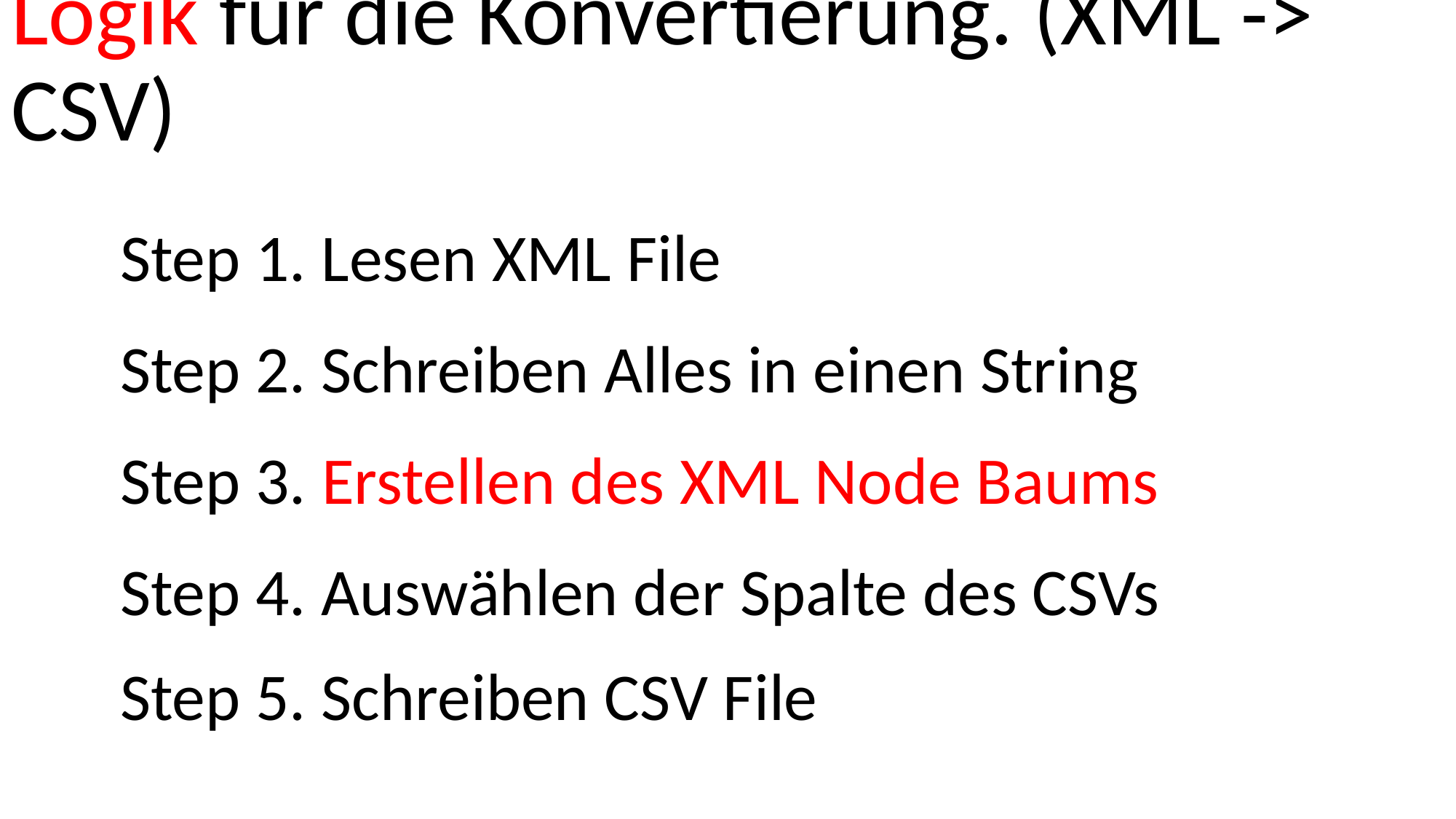

Logik für die Konvertierung. (XML -> CSV)
# Step 1. Lesen XML File Step 2. Schreiben Alles in einen String Step 3. Erstellen des XML Node Baums Step 4. Auswählen der Spalte des CSVs Step 5. Schreiben CSV File